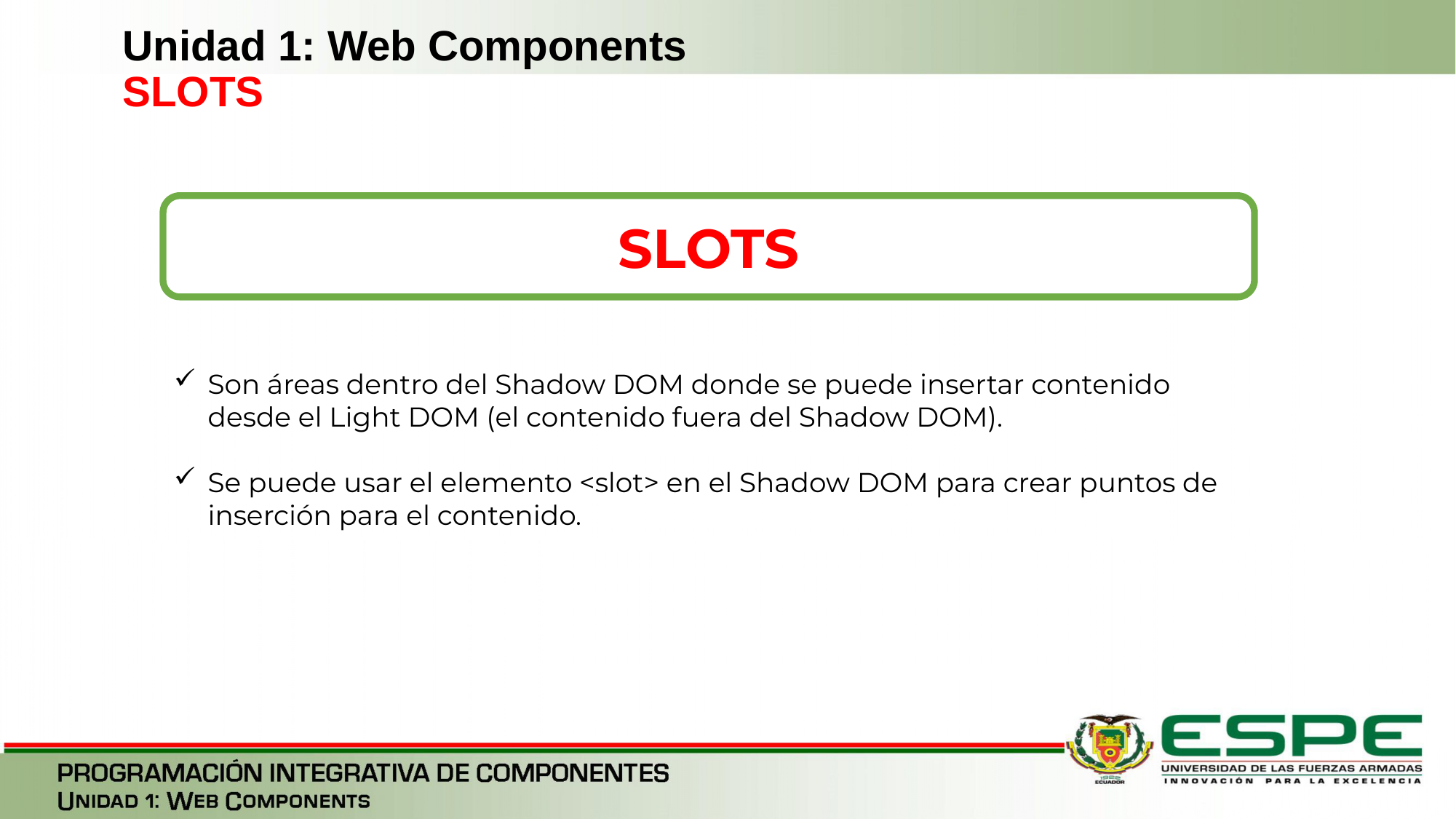

# Unidad 1: Web Components SLOTS
SLOTS
Son áreas dentro del Shadow DOM donde se puede insertar contenido desde el Light DOM (el contenido fuera del Shadow DOM).

Se puede usar el elemento <slot> en el Shadow DOM para crear puntos de inserción para el contenido.